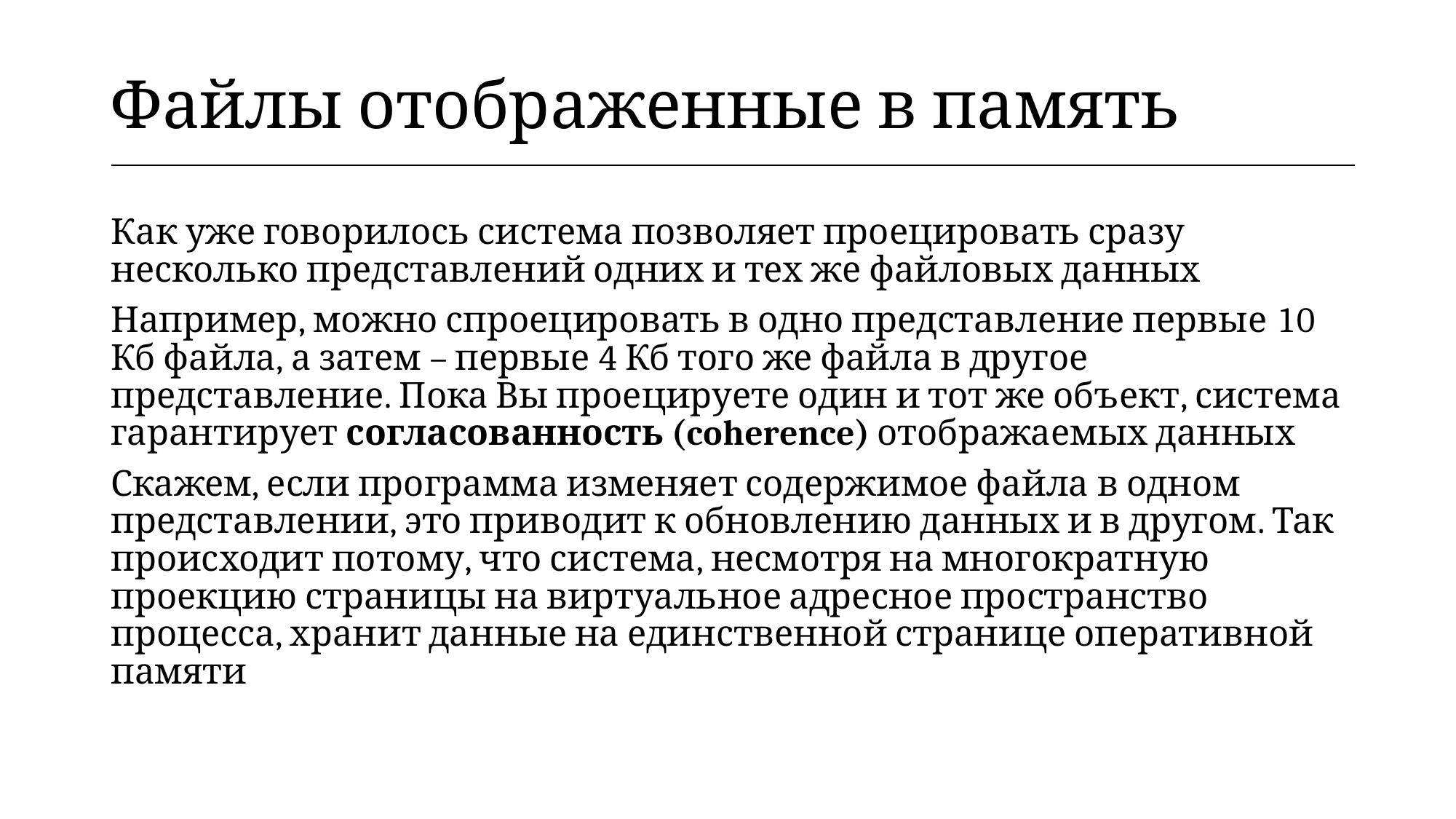

| Файлы отображенные в память |
| --- |
Как уже говорилось система позволяет проецировать сразу несколько представлений одних и тех же файловых данных
Например, можно спроецировать в одно представление первые 10 Кб файла, а затем – первые 4 Кб того же файла в другое представление. Пока Вы проецируете один и тот же объект, система гарантирует согласованность (coherence) отображаемых данных
Скажем, если программа изменяет содержимое файла в одном представлении, это приводит к обновлению данных и в другом. Так происходит потому, что система, несмотря на многократную проекцию страницы на виртуальное адресное пространство процесса, хранит данные на единственной странице оперативной памяти